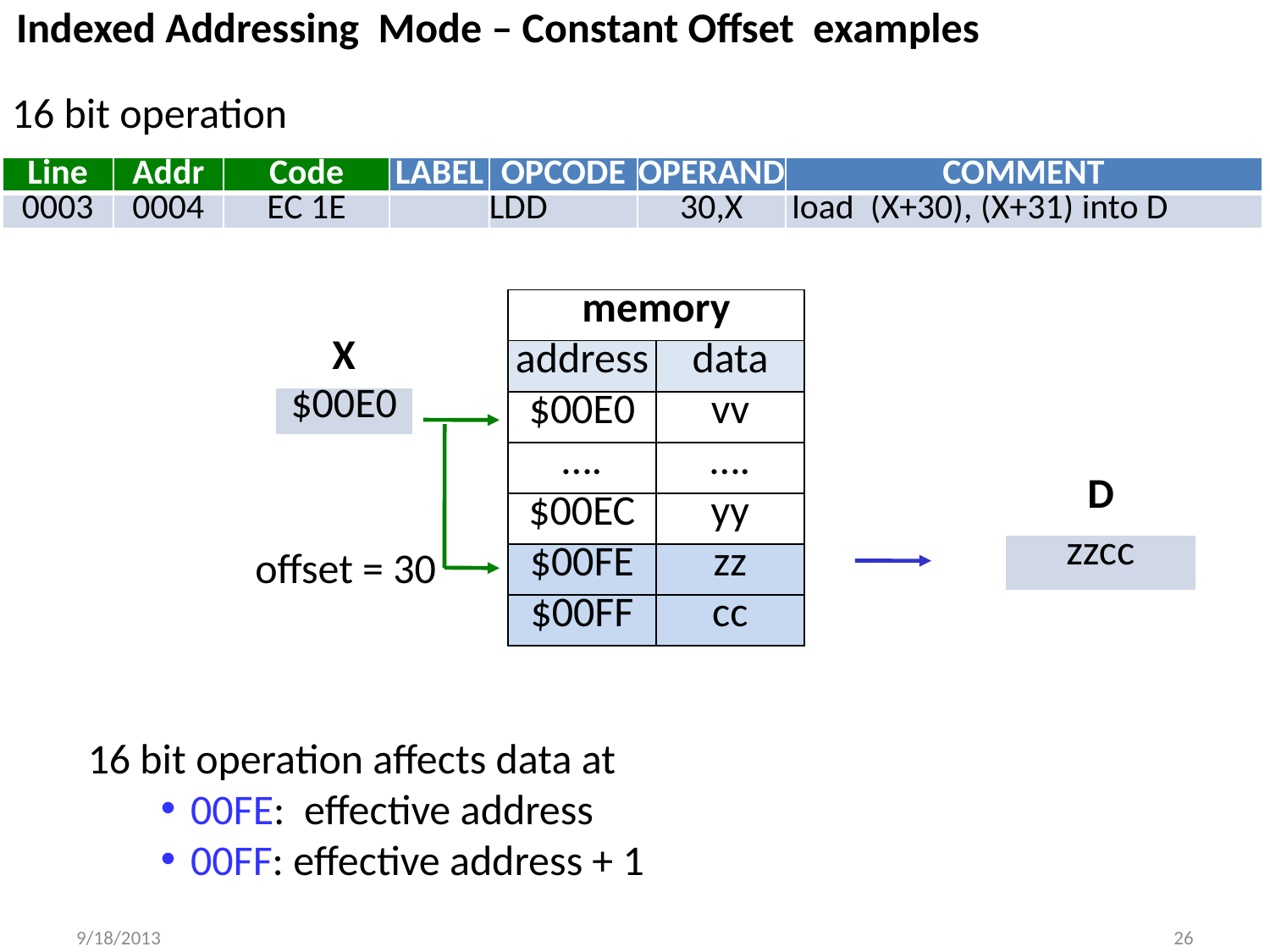

Indexed Addressing  Mode – Constant Offset  examples
16 bit operation
| Line | Addr | Code | LABEL | OPCODE | OPERAND | COMMENT |
| --- | --- | --- | --- | --- | --- | --- |
| 0003 | 0004 | EC 1E |  | LDD | 30,X | load (X+30), (X+31) into D |
| memory |  |
| --- | --- |
| address | data |
| $00E0 | vv |
| …. | …. |
| $00EC | yy |
| $00FE | zz |
| $00FF | cc |
| X |
| --- |
| $00E0 |
| D |
| --- |
| zzcc |
offset = 30
16 bit operation affects data at
00FE:  effective address
00FF: effective address + 1
9/18/2013
26